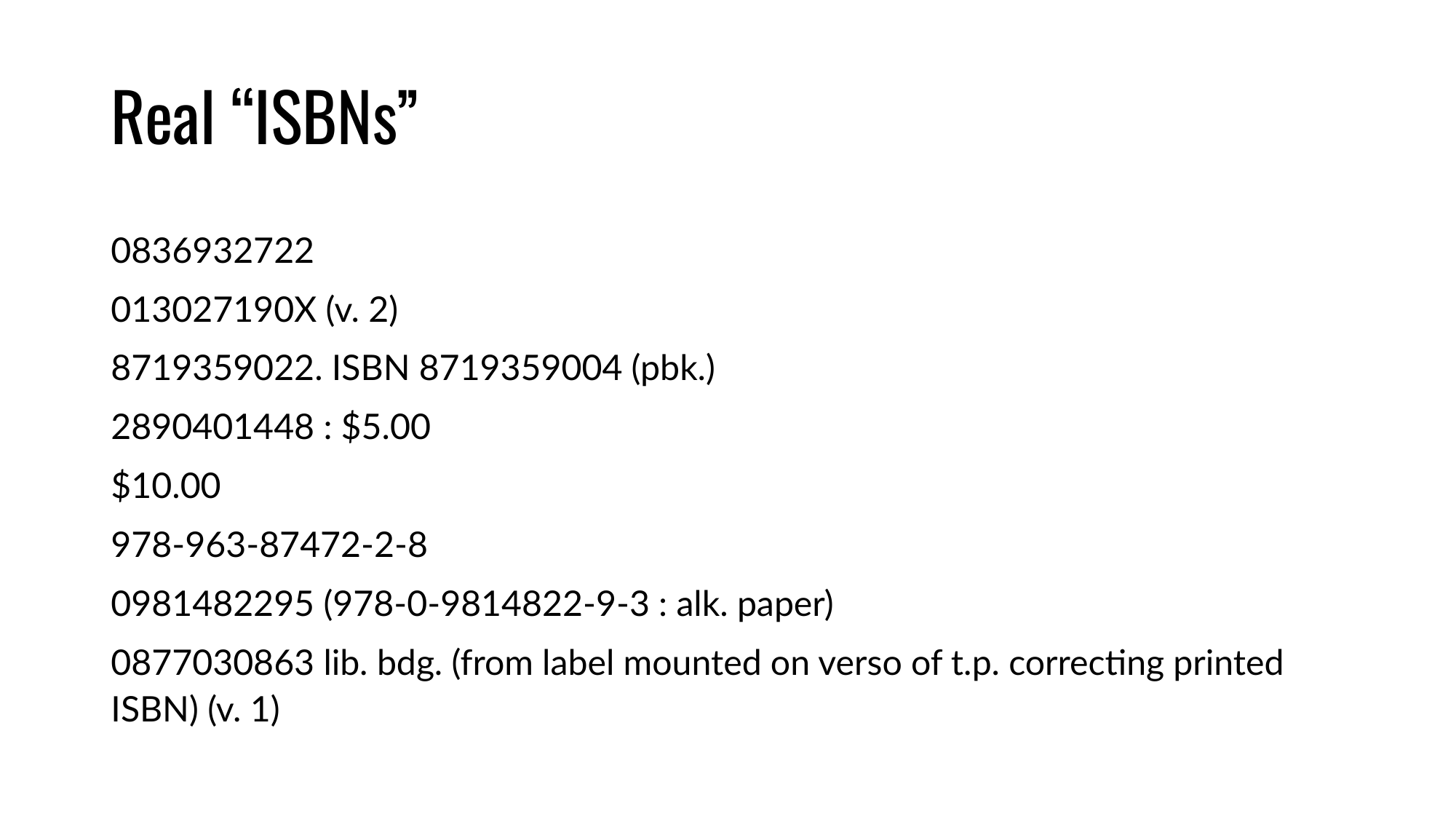

# Real “ISBNs”
0836932722
013027190X (v. 2)
8719359022. ISBN 8719359004 (pbk.)
2890401448 : $5.00
$10.00
978-963-87472-2-8
0981482295 (978-0-9814822-9-3 : alk. paper)
0877030863 lib. bdg. (from label mounted on verso of t.p. correcting printed ISBN) (v. 1)